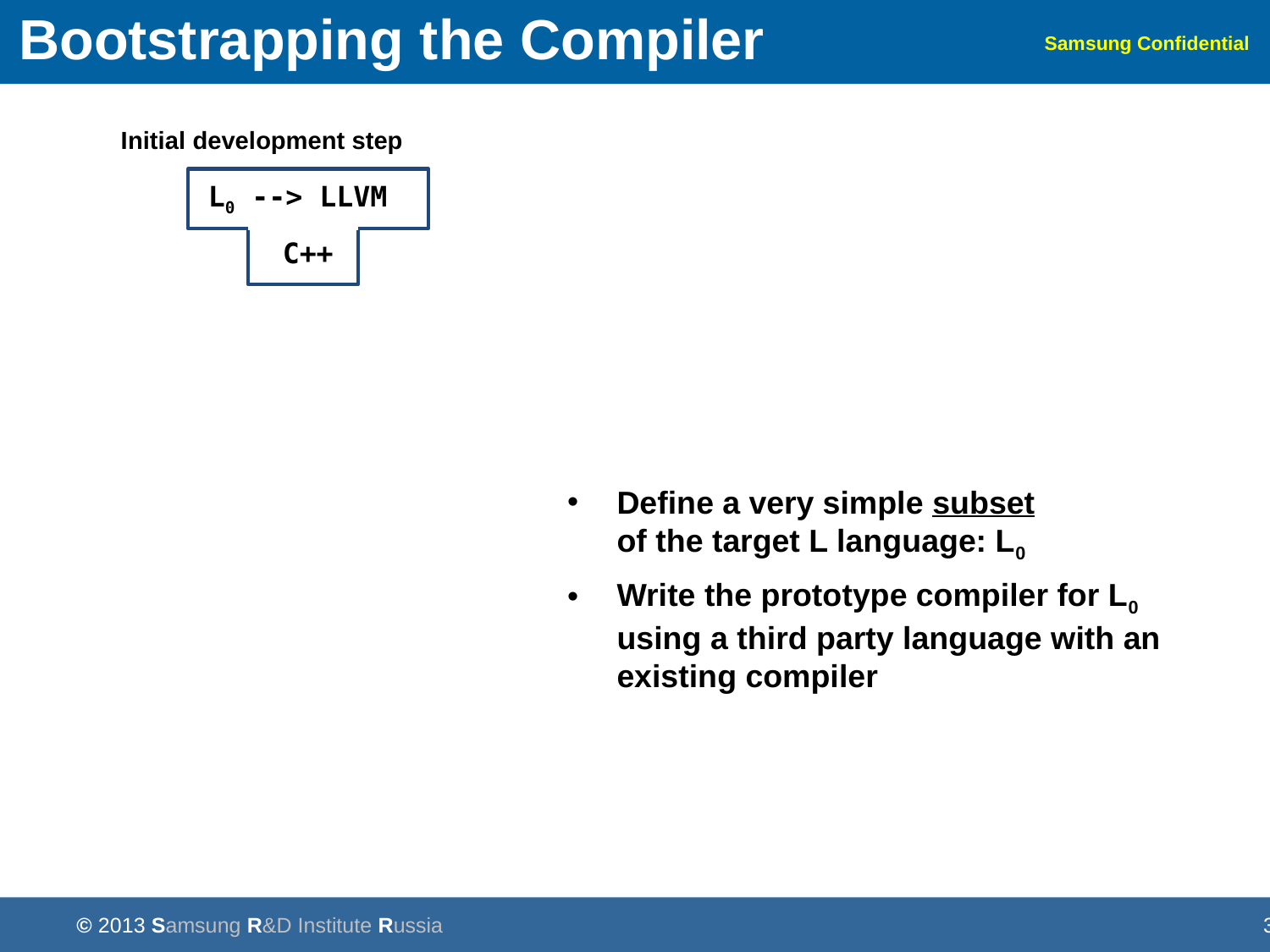

Bootstrapping the Compiler
Initial development step

L0 --> LLVM

C++
Define a very simple subset
of the target L language: L0
Write the prototype compiler for L0 using a third party language with an existing compiler